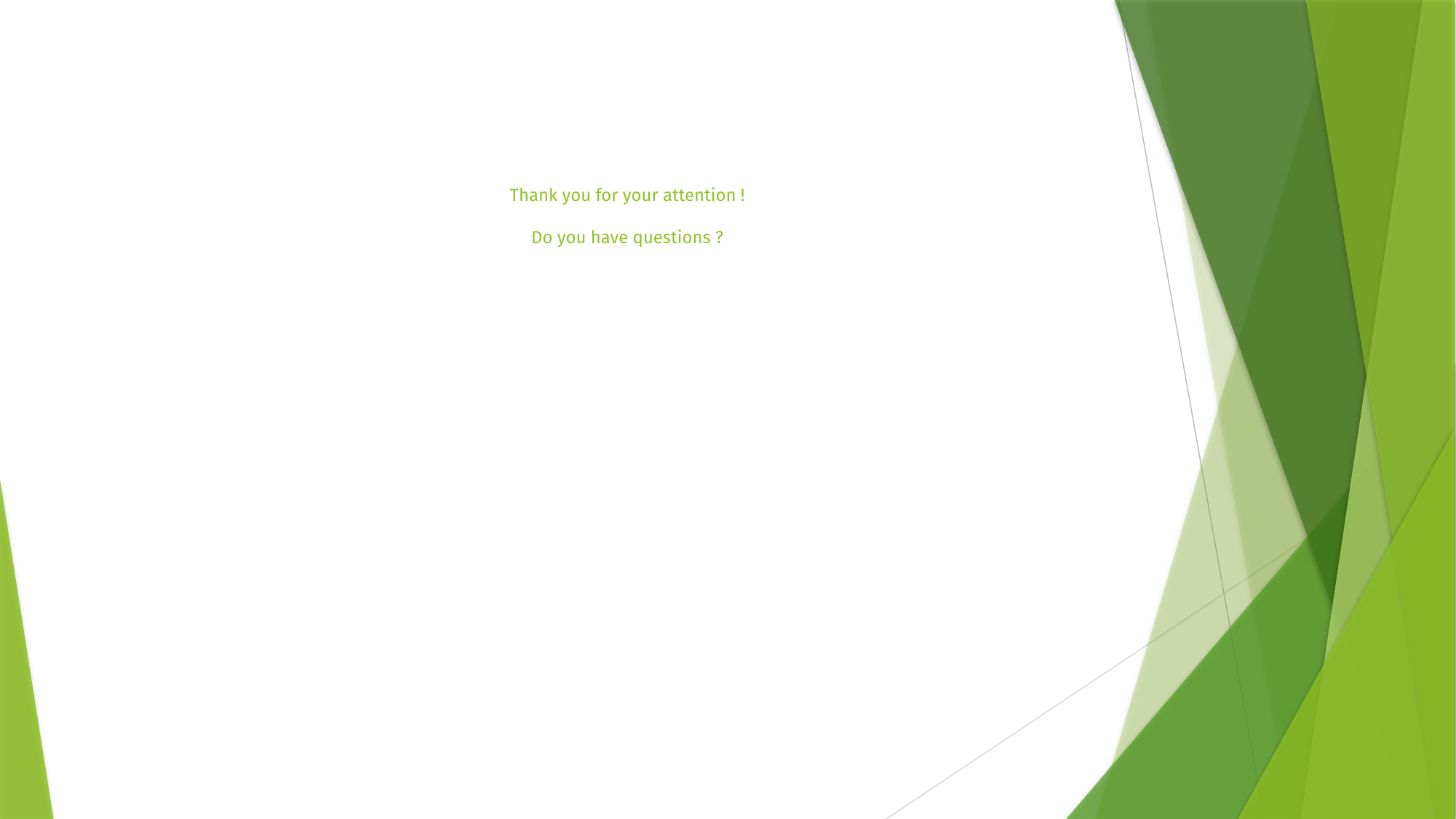

# Thank you for your attention ! Do you have questions ?